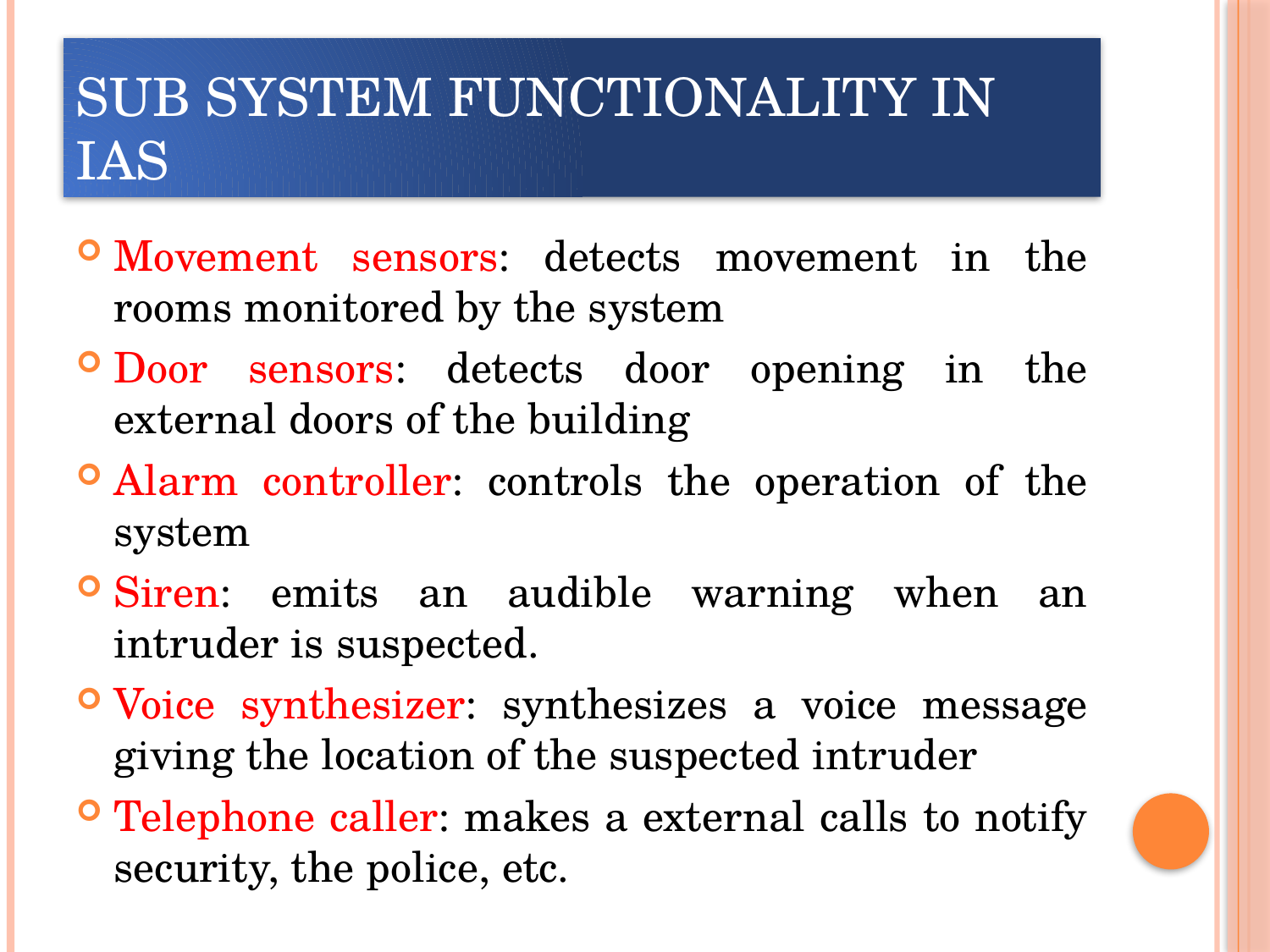

# Sub system functionality in IAS
Movement sensors: detects movement in the rooms monitored by the system
Door sensors: detects door opening in the external doors of the building
Alarm controller: controls the operation of the system
Siren: emits an audible warning when an intruder is suspected.
Voice synthesizer: synthesizes a voice message giving the location of the suspected intruder
Telephone caller: makes a external calls to notify security, the police, etc.